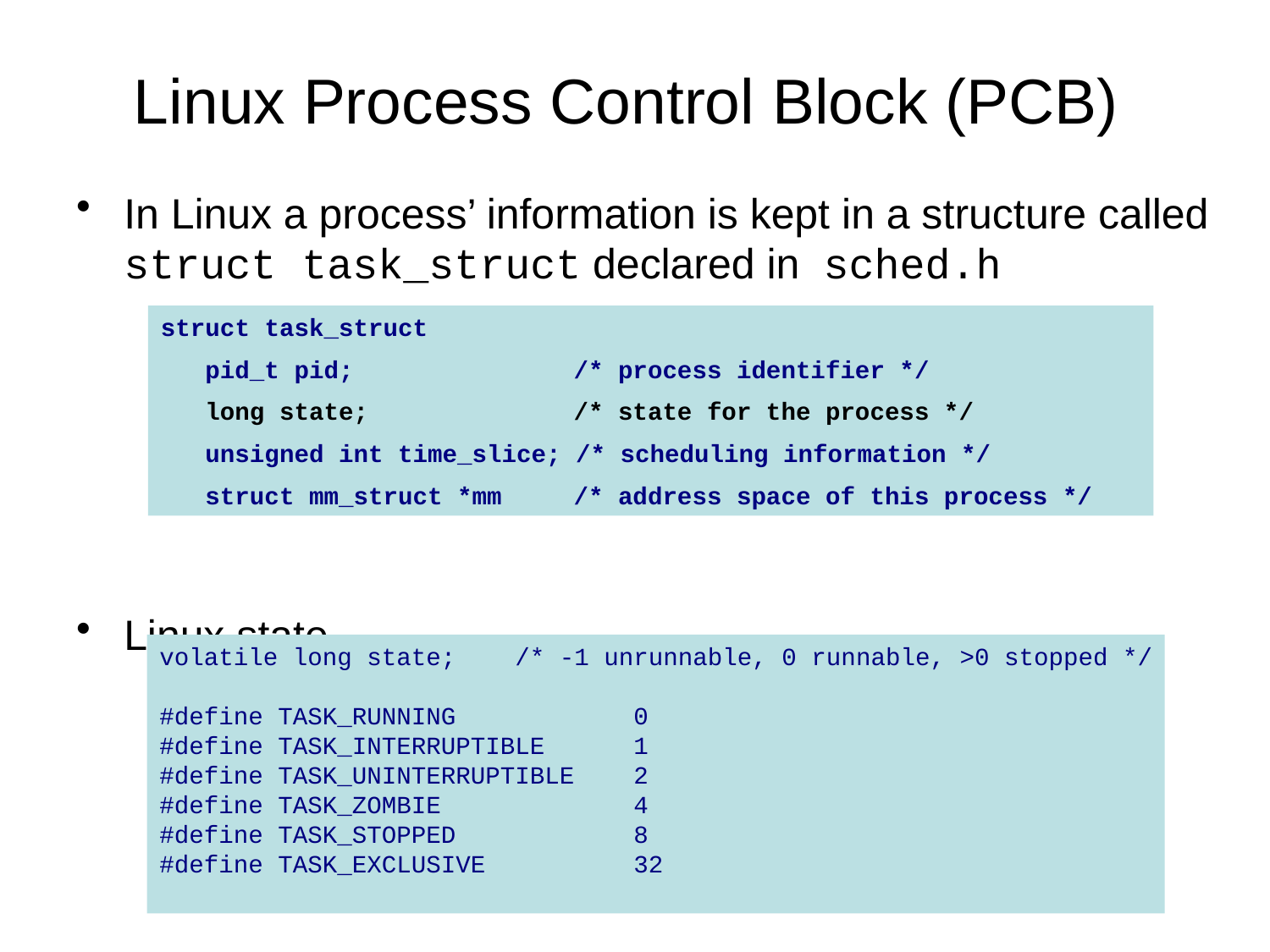

# Linux Process Control Block (PCB)
In Linux a process’ information is kept in a structure called struct task_struct declared in  sched.h

Linux state
struct task_struct
   pid_t pid; 	/* process identifier */
   long state; 	/* state for the process */
   unsigned int time_slice; /* scheduling information */
   struct mm_struct *mm 	/* address space of this process */
volatile long state;    /* -1 unrunnable, 0 runnable, >0 stopped */

#define TASK_RUNNING            0
#define TASK_INTERRUPTIBLE      1
#define TASK_UNINTERRUPTIBLE    2
#define TASK_ZOMBIE             4
#define TASK_STOPPED            8
#define TASK_EXCLUSIVE          32